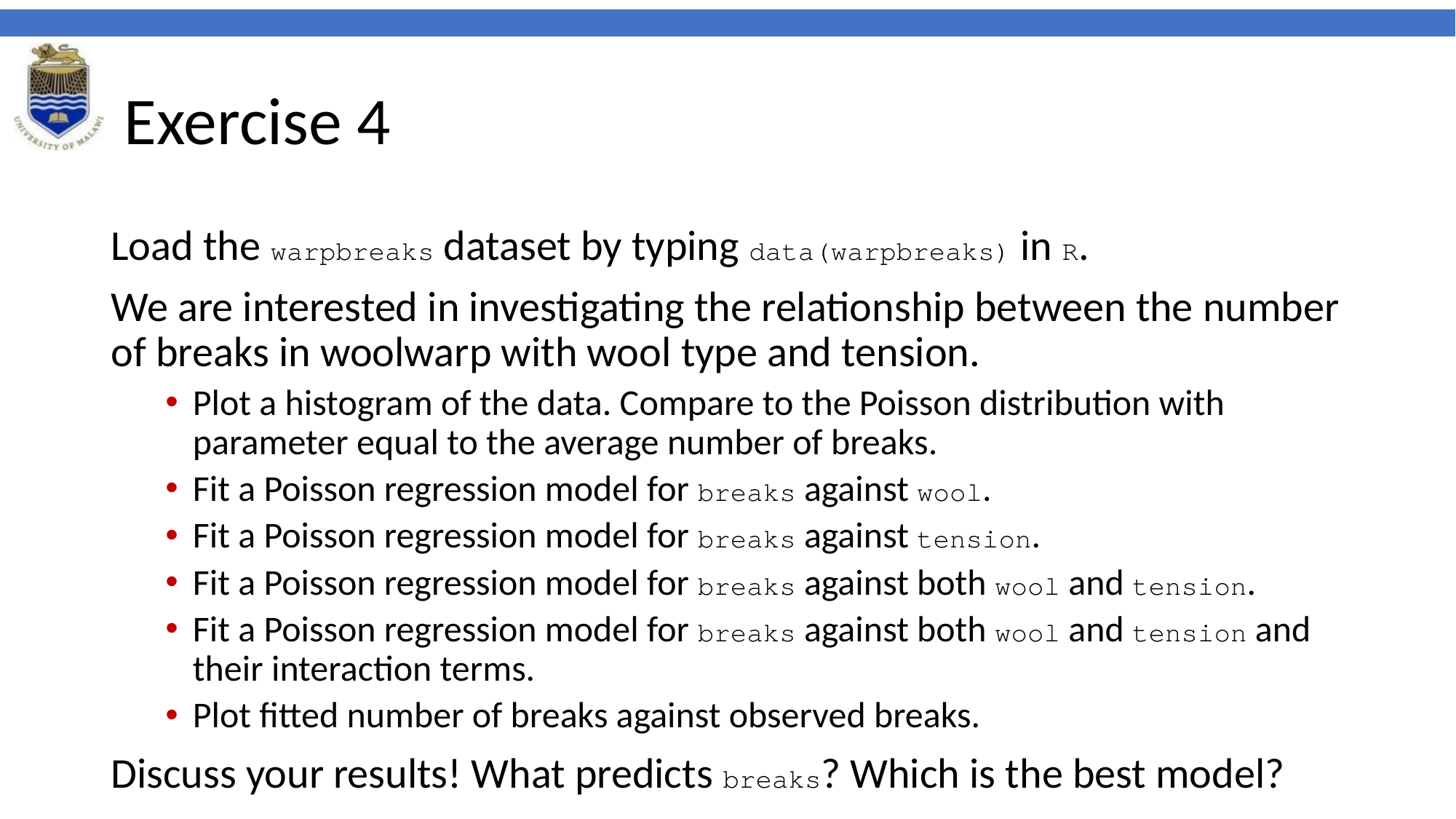

# Exercise 4
Load the warpbreaks dataset by typing data(warpbreaks) in R.
We are interested in investigating the relationship between the number of breaks in woolwarp with wool type and tension.
Plot a histogram of the data. Compare to the Poisson distribution with parameter equal to the average number of breaks.
Fit a Poisson regression model for breaks against wool.
Fit a Poisson regression model for breaks against tension.
Fit a Poisson regression model for breaks against both wool and tension.
Fit a Poisson regression model for breaks against both wool and tension and their interaction terms.
Plot fitted number of breaks against observed breaks.
Discuss your results! What predicts breaks? Which is the best model?